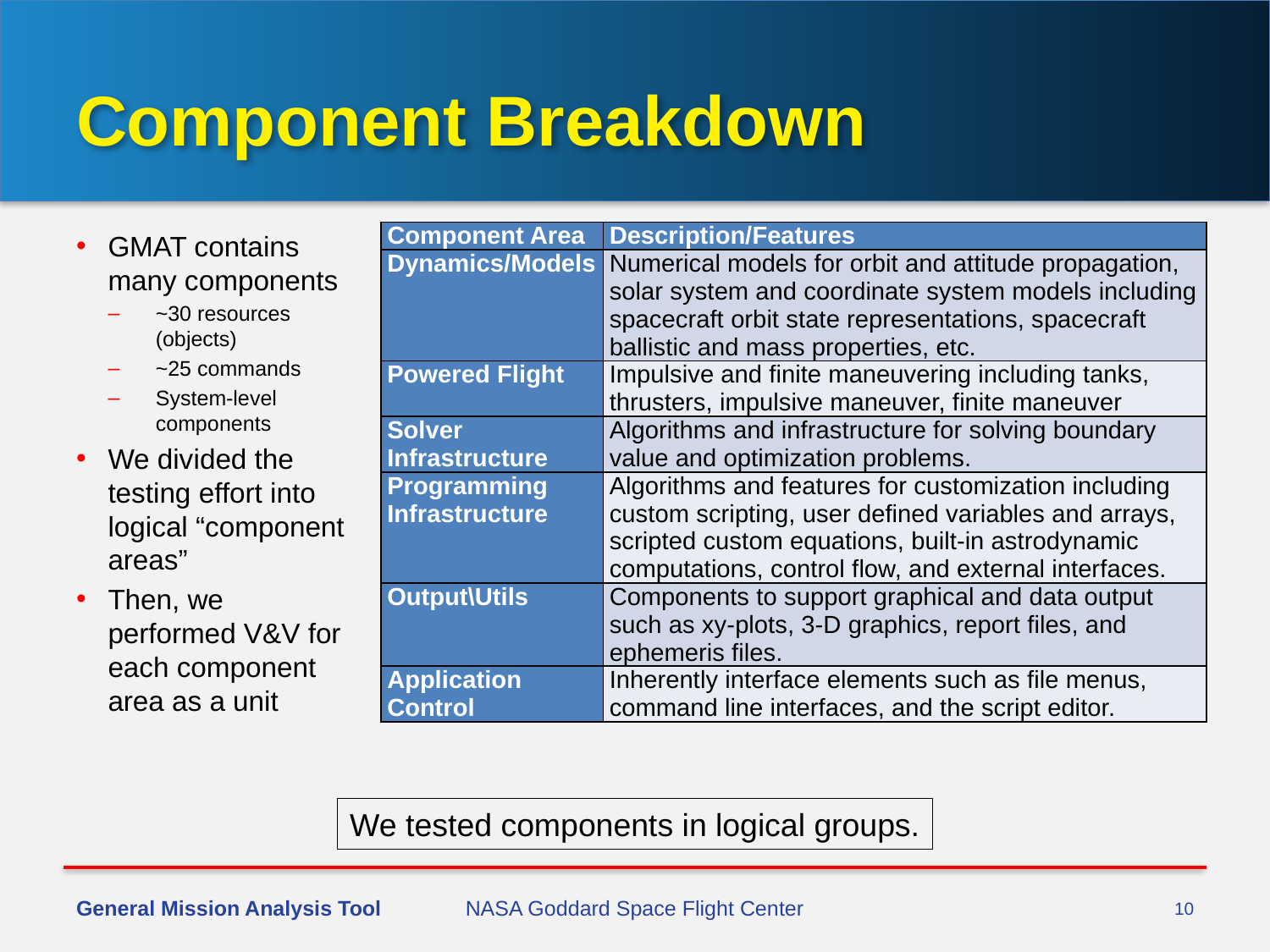

# Component Breakdown
GMAT contains many components
~30 resources (objects)
~25 commands
System-level components
We divided the testing effort into logical “component areas”
Then, we performed V&V for each component area as a unit
| Component Area | Description/Features |
| --- | --- |
| Dynamics/Models | Numerical models for orbit and attitude propagation, solar system and coordinate system models including spacecraft orbit state representations, spacecraft ballistic and mass properties, etc. |
| Powered Flight | Impulsive and finite maneuvering including tanks, thrusters, impulsive maneuver, finite maneuver |
| Solver Infrastructure | Algorithms and infrastructure for solving boundary value and optimization problems. |
| Programming Infrastructure | Algorithms and features for customization including custom scripting, user defined variables and arrays, scripted custom equations, built-in astrodynamic computations, control flow, and external interfaces. |
| Output\Utils | Components to support graphical and data output such as xy-plots, 3-D graphics, report files, and ephemeris files. |
| Application Control | Inherently interface elements such as file menus, command line interfaces, and the script editor. |
We tested components in logical groups.
General Mission Analysis Tool
NASA Goddard Space Flight Center
10